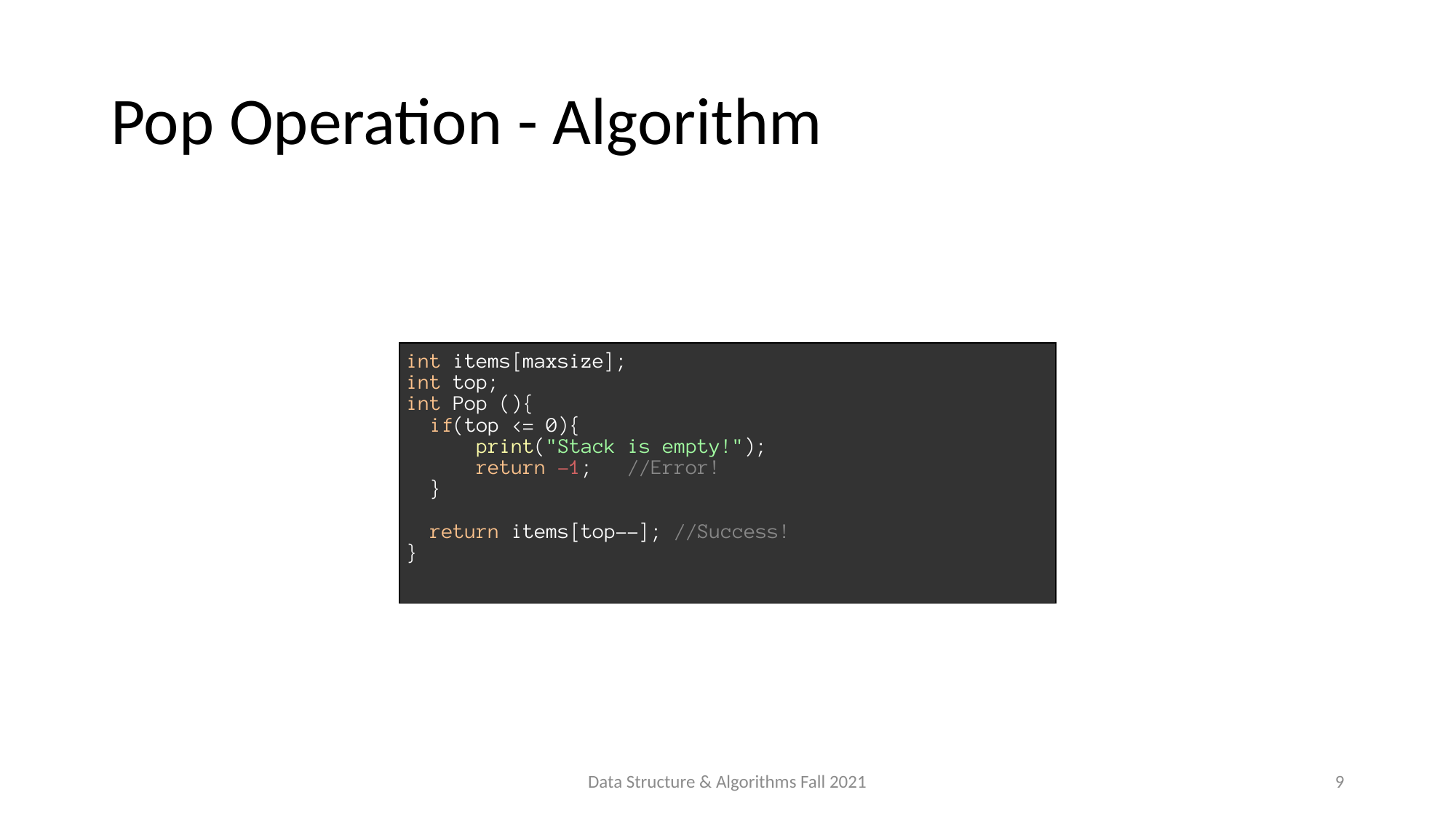

# Pop Operation - Algorithm

| int items[maxsize]; int top; int Pop (){   if(top <= 0){   print("Stack is empty!");   return -1;   //Error!   }   return items[top--]; //Success! } |
| --- |
Data Structure & Algorithms Fall 2021
9